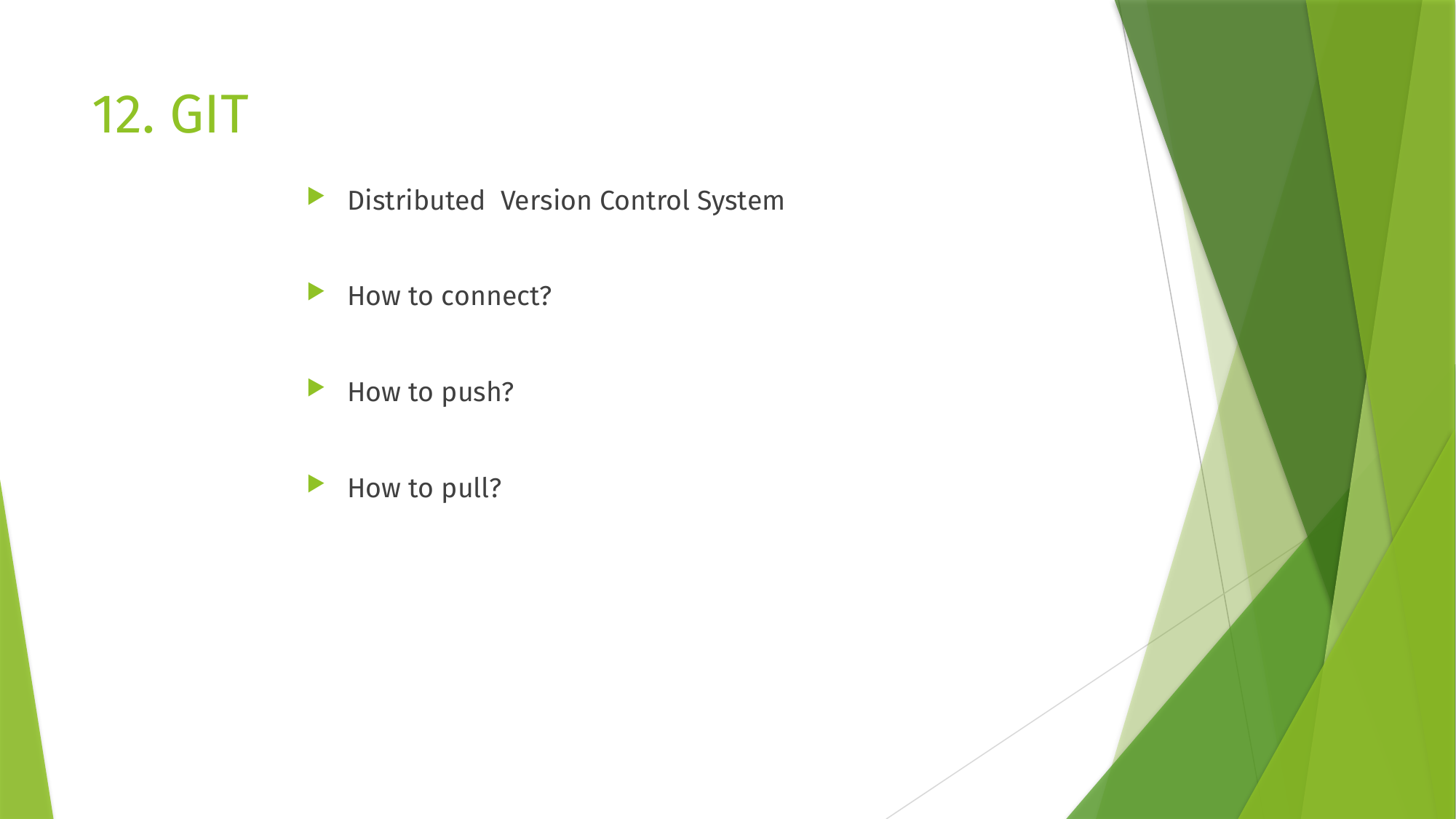

# 12. GIT
Distributed  Version Control System

How to connect?

How to push?

How to pull?